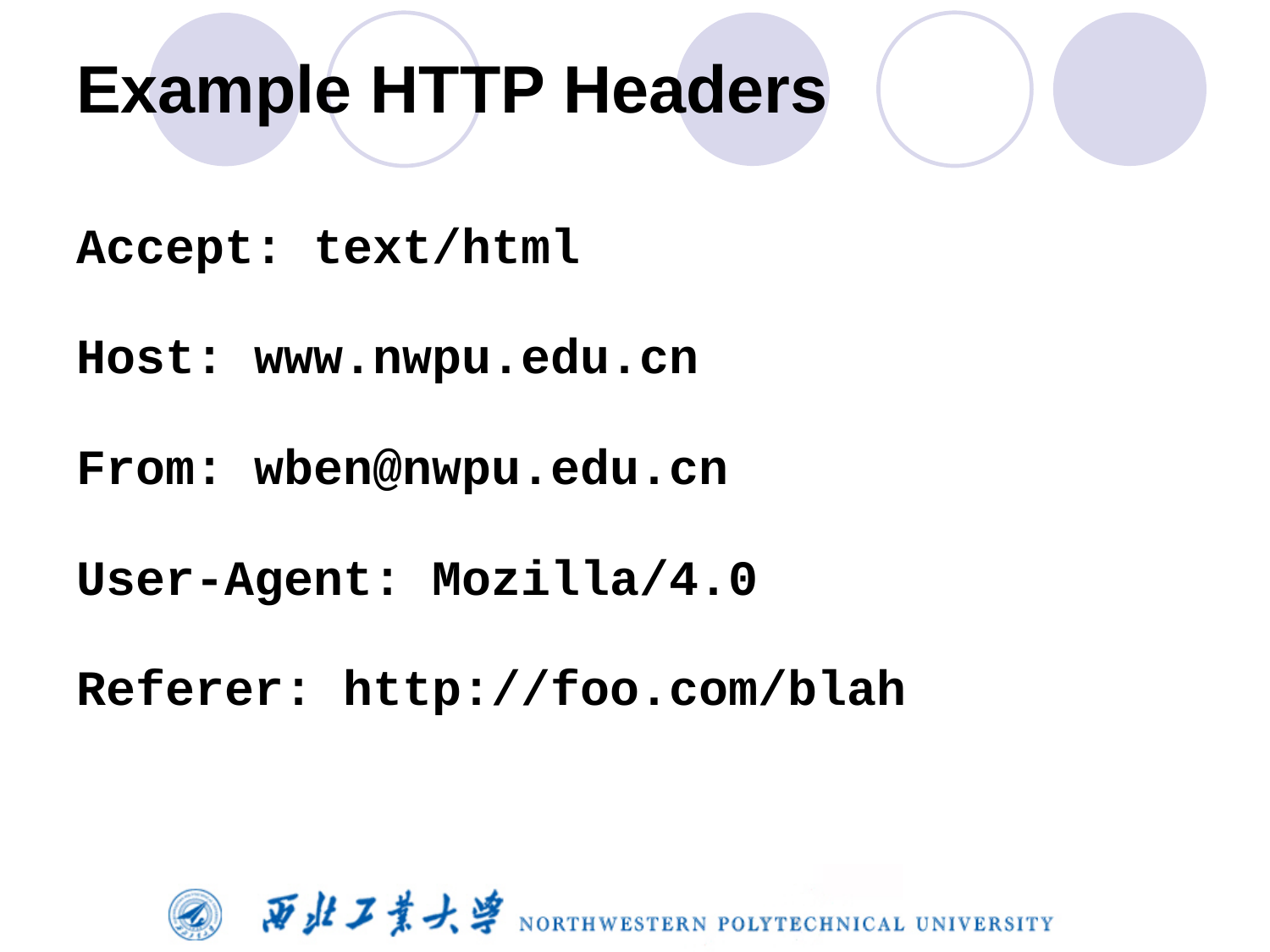

# Example HTTP Headers
Accept: text/html
Host: www.nwpu.edu.cn
From: wben@nwpu.edu.cn
User-Agent: Mozilla/4.0
Referer: http://foo.com/blah